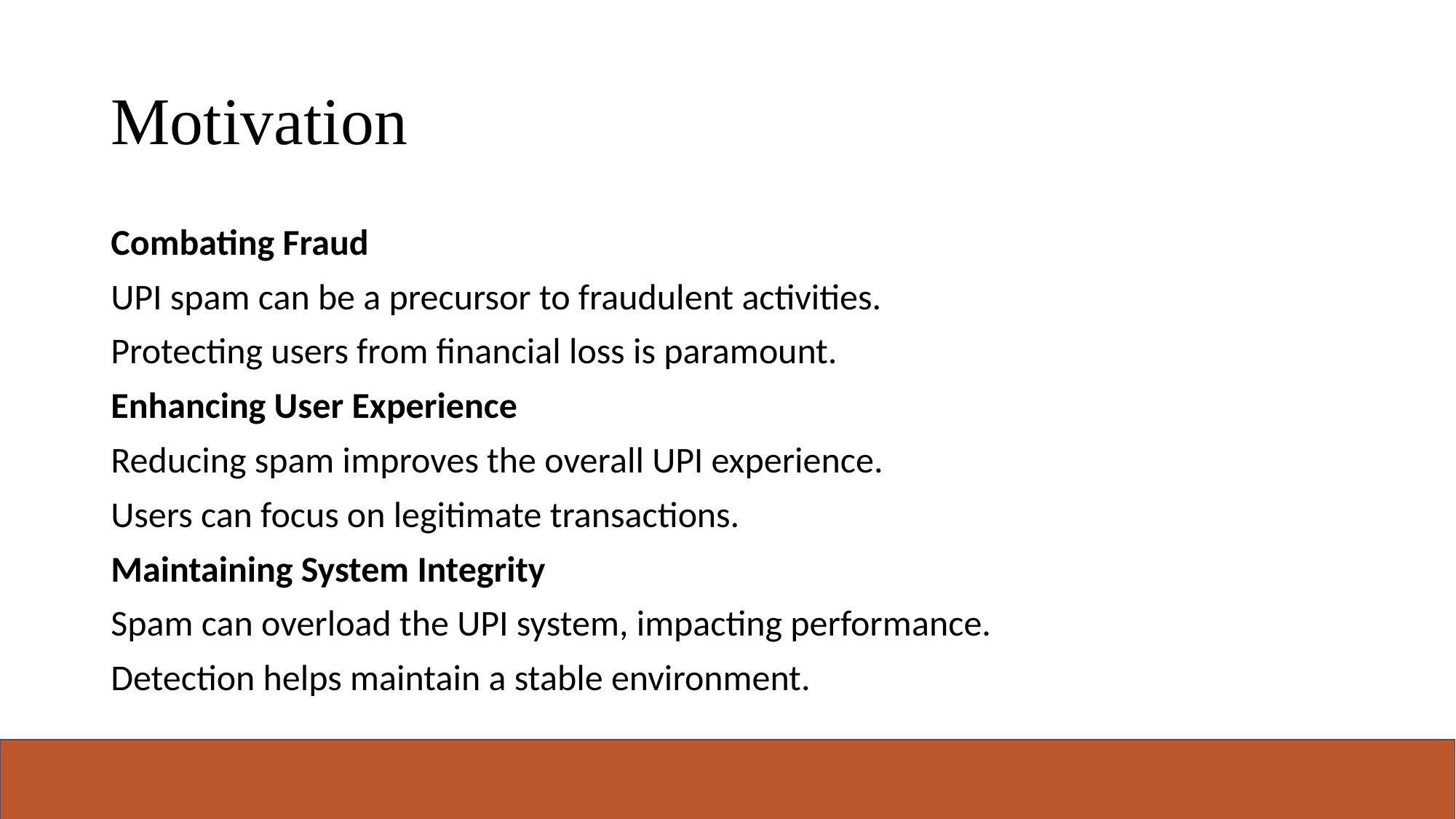

# Motivation
Combating Fraud
UPI spam can be a precursor to fraudulent activities.
Protecting users from financial loss is paramount.
Enhancing User Experience
Reducing spam improves the overall UPI experience.
Users can focus on legitimate transactions.
Maintaining System Integrity
Spam can overload the UPI system, impacting performance.
Detection helps maintain a stable environment.

10-04-2022

4